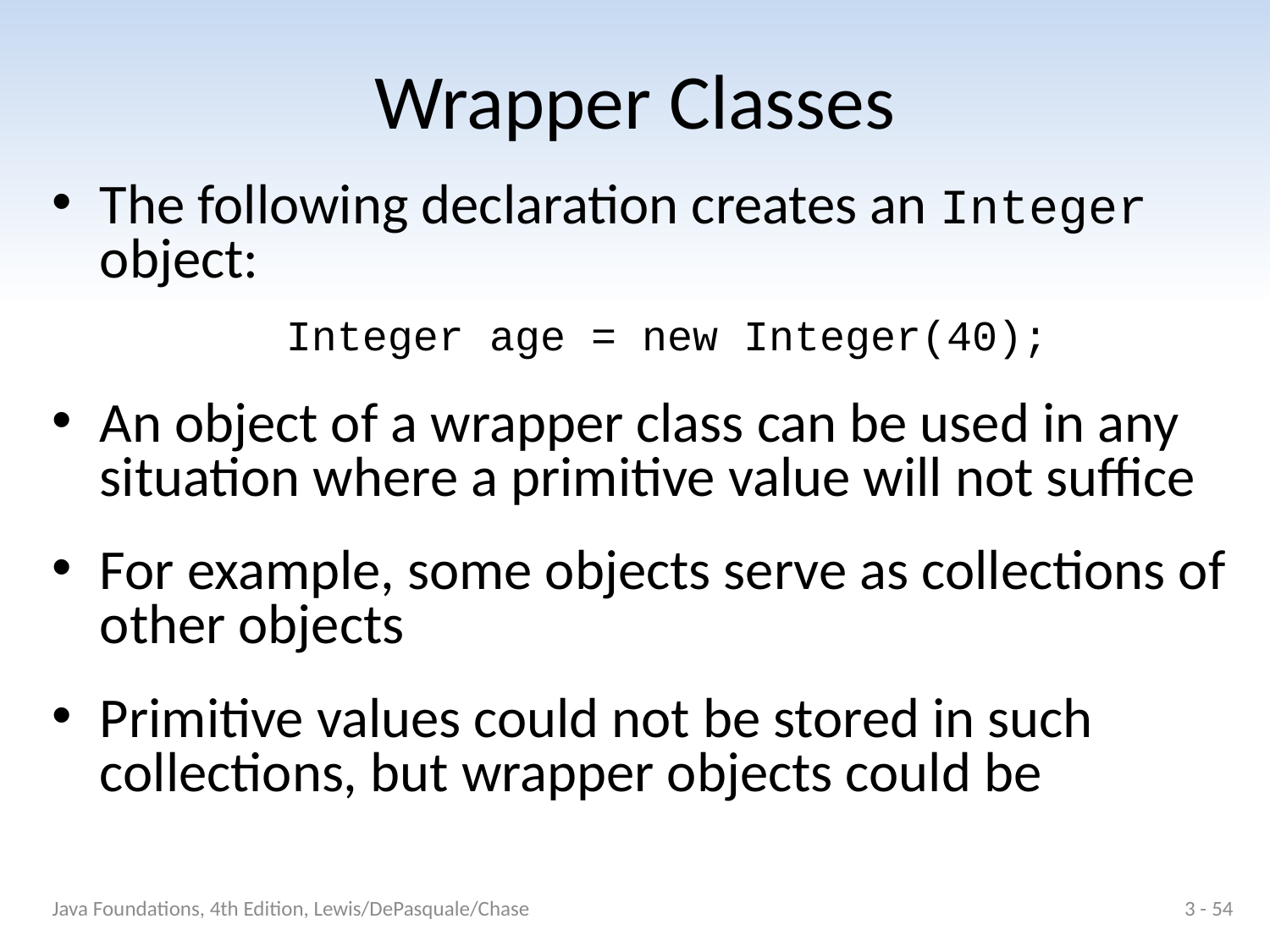

# Wrapper Classes
The following declaration creates an Integer object:
	Integer age = new Integer(40);
An object of a wrapper class can be used in any situation where a primitive value will not suffice
For example, some objects serve as collections of other objects
Primitive values could not be stored in such collections, but wrapper objects could be
Java Foundations, 4th Edition, Lewis/DePasquale/Chase
3 - 54